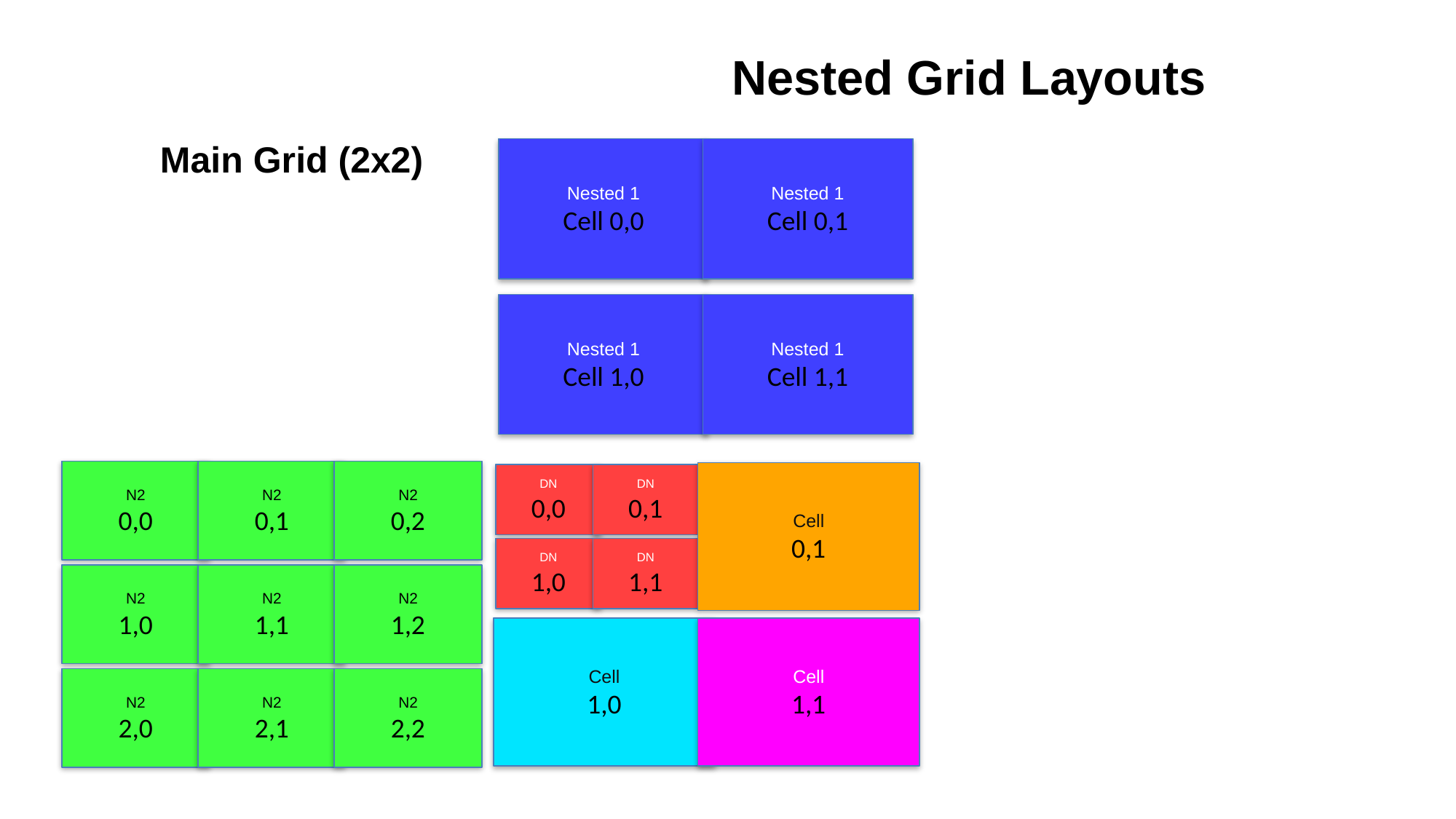

Nested Grid Layouts
Main Grid (2x2)

Nested 1
Cell 0,0

Nested 1
Cell 0,1

Nested 1
Cell 1,0

Nested 1
Cell 1,1

N2
0,0

N2
0,1

N2
0,2

Cell
0,1

DN
0,0

DN
0,1

DN
1,0

DN
1,1

N2
1,0

N2
1,1

N2
1,2

Cell
1,0

Cell
1,1

N2
2,0

N2
2,1

N2
2,2